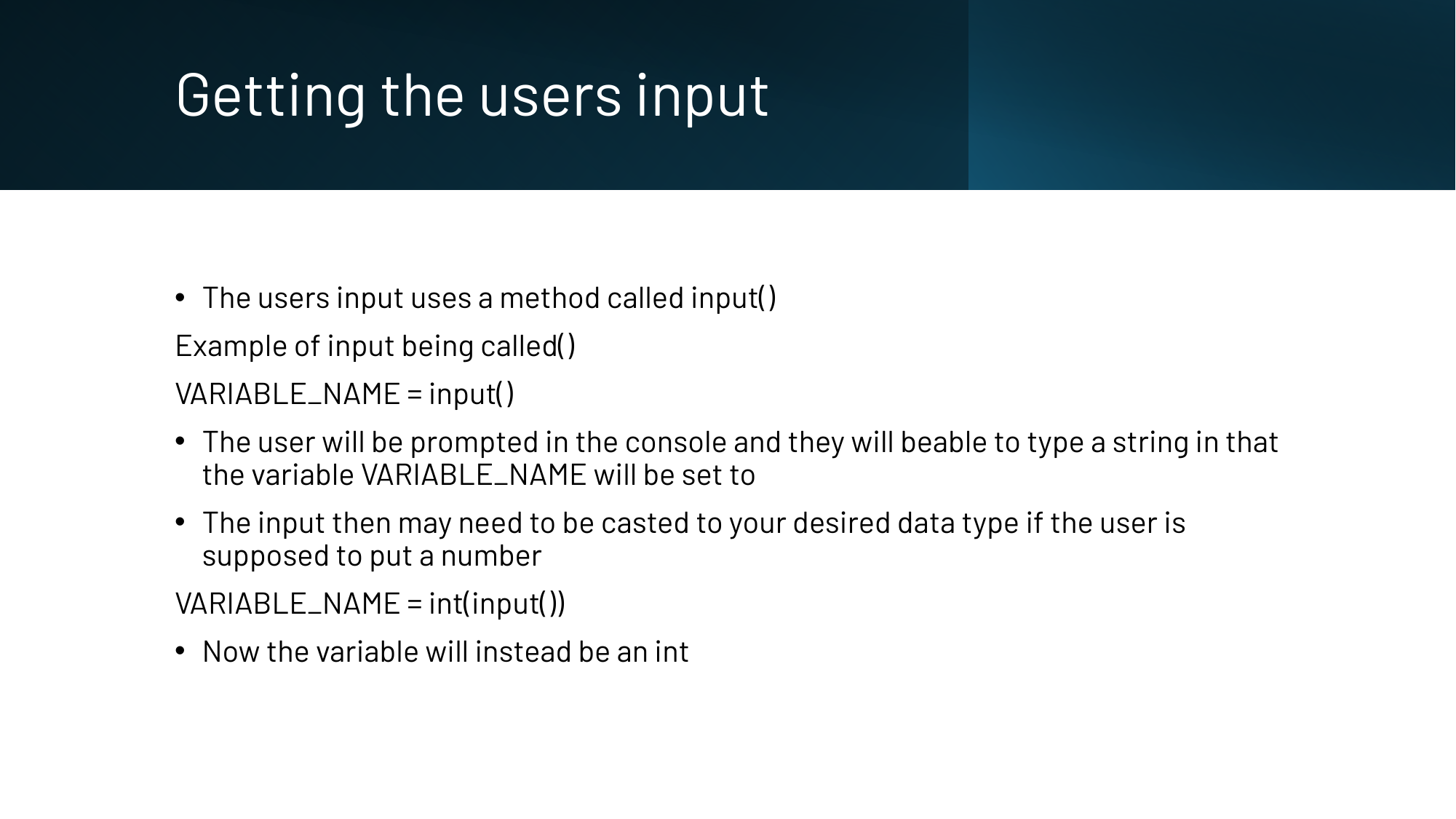

# Getting the users input
The users input uses a method called input()
Example of input being called()
VARIABLE_NAME = input()
The user will be prompted in the console and they will beable to type a string in that the variable VARIABLE_NAME will be set to
The input then may need to be casted to your desired data type if the user is supposed to put a number
VARIABLE_NAME = int(input())
Now the variable will instead be an int